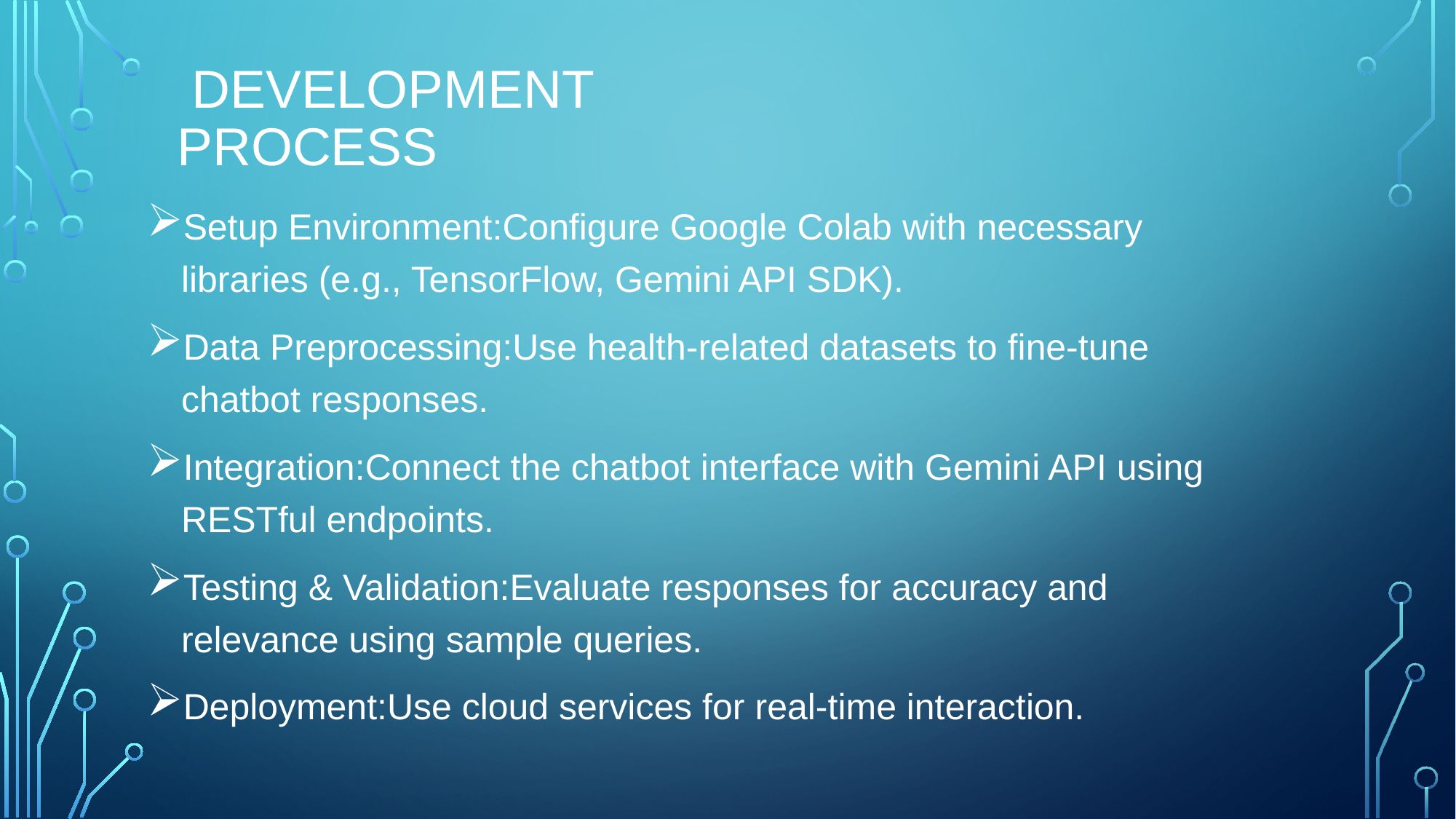

# Development Process
Setup Environment:Configure Google Colab with necessary libraries (e.g., TensorFlow, Gemini API SDK).
Data Preprocessing:Use health-related datasets to fine-tune chatbot responses.
Integration:Connect the chatbot interface with Gemini API using RESTful endpoints.
Testing & Validation:Evaluate responses for accuracy and relevance using sample queries.
Deployment:Use cloud services for real-time interaction.